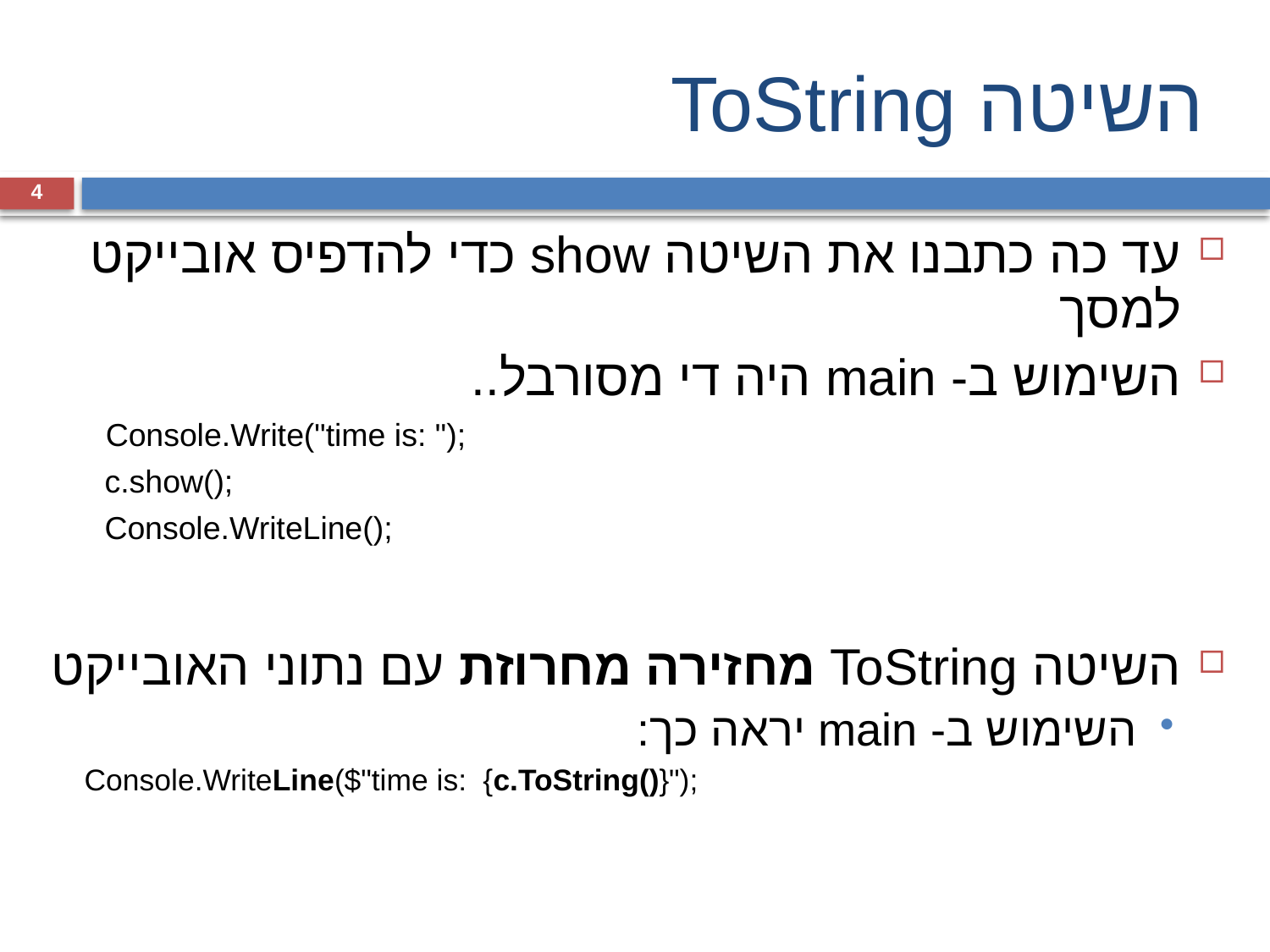

# השיטה ToString
4
עד כה כתבנו את השיטה show כדי להדפיס אובייקט למסך
השימוש ב- main היה די מסורבל..
	    Console.Write("time is: ");
        c.show();
        Console.WriteLine();

השיטה ToString מחזירה מחרוזת עם נתוני האובייקט
השימוש ב- main יראה כך:
Console.WriteLine($"time is:  {c.ToString()}");